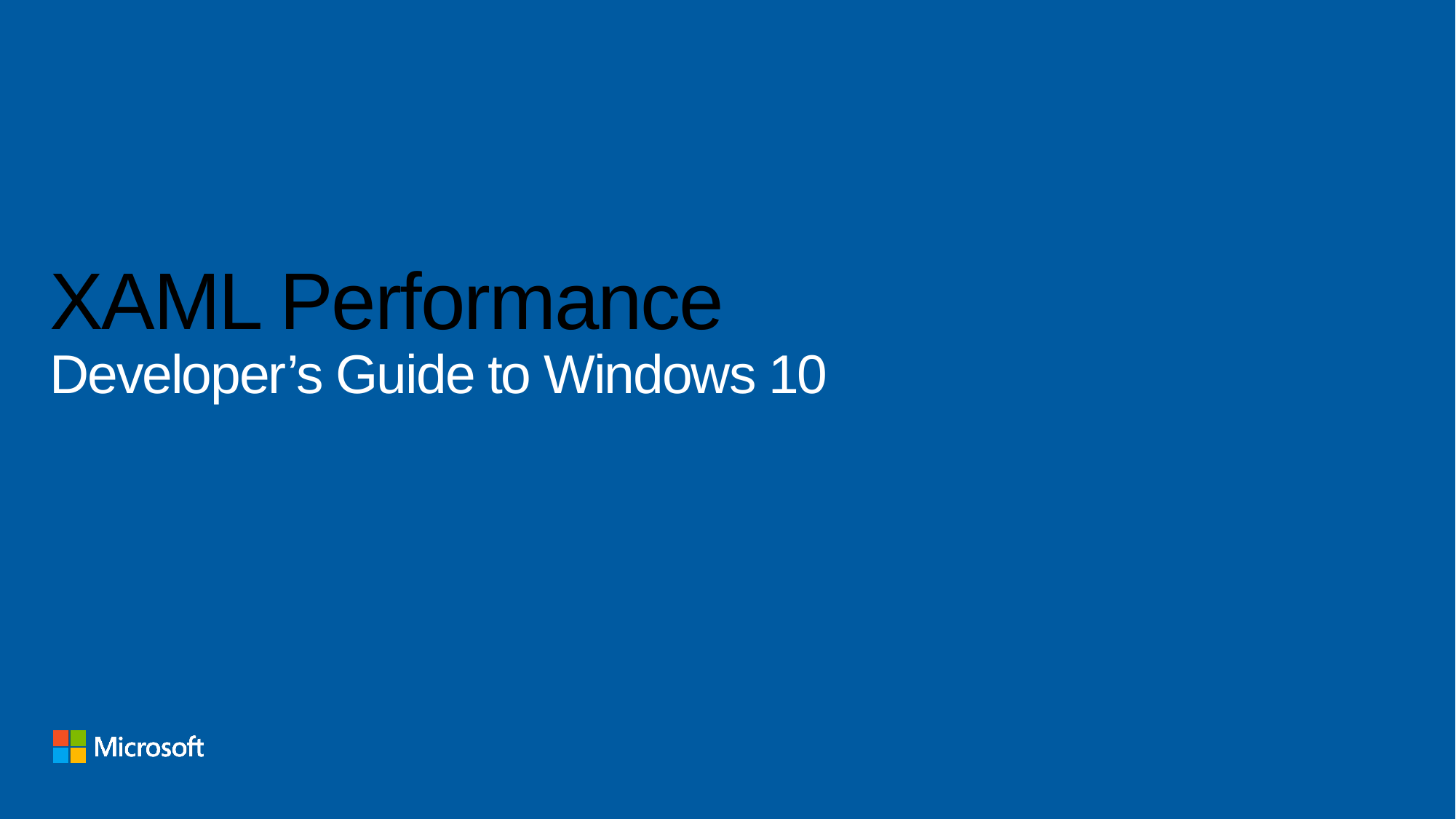

# XAML Performance Developer’s Guide to Windows 10